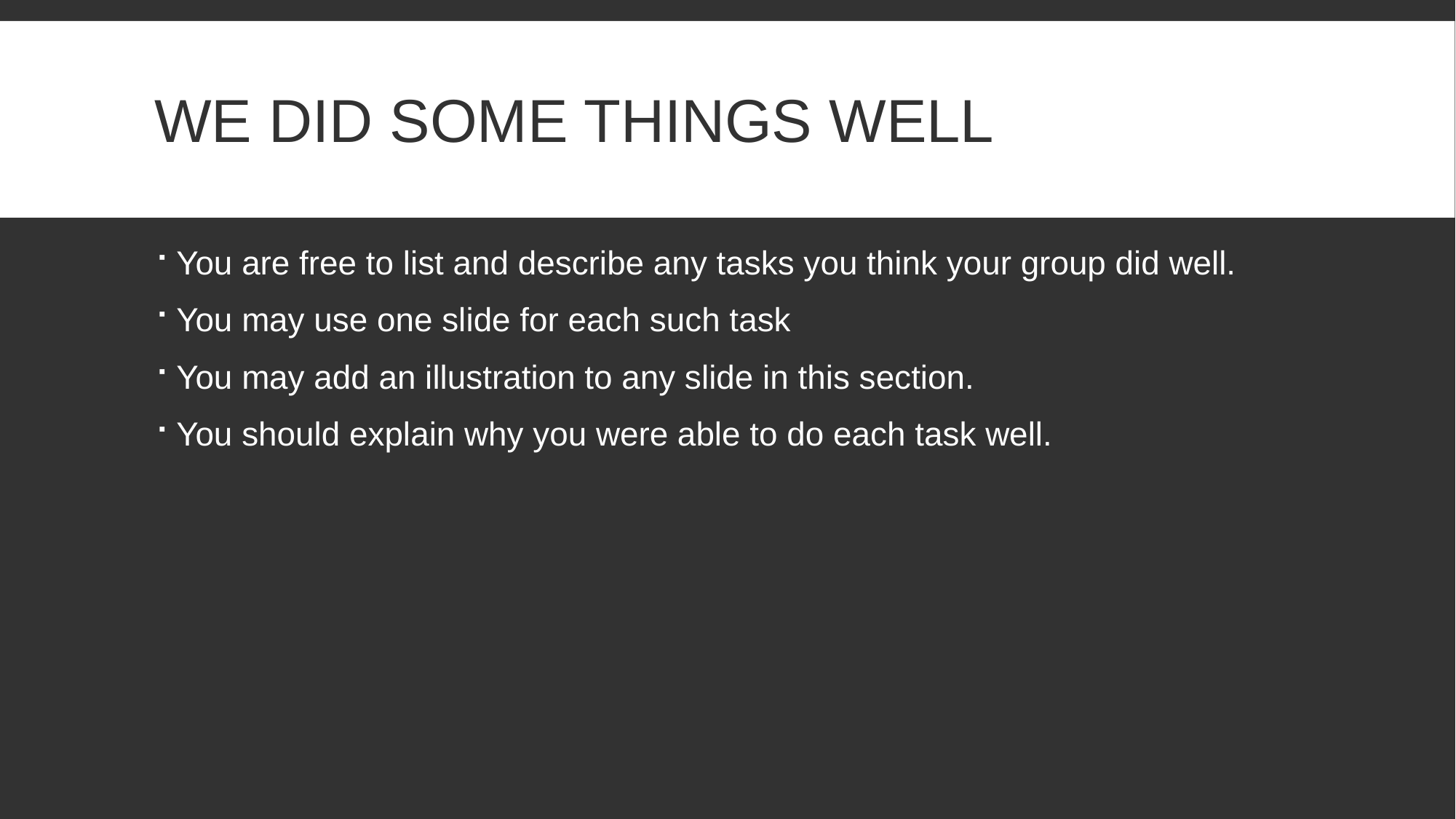

# We did some things well
You are free to list and describe any tasks you think your group did well.
You may use one slide for each such task
You may add an illustration to any slide in this section.
You should explain why you were able to do each task well.